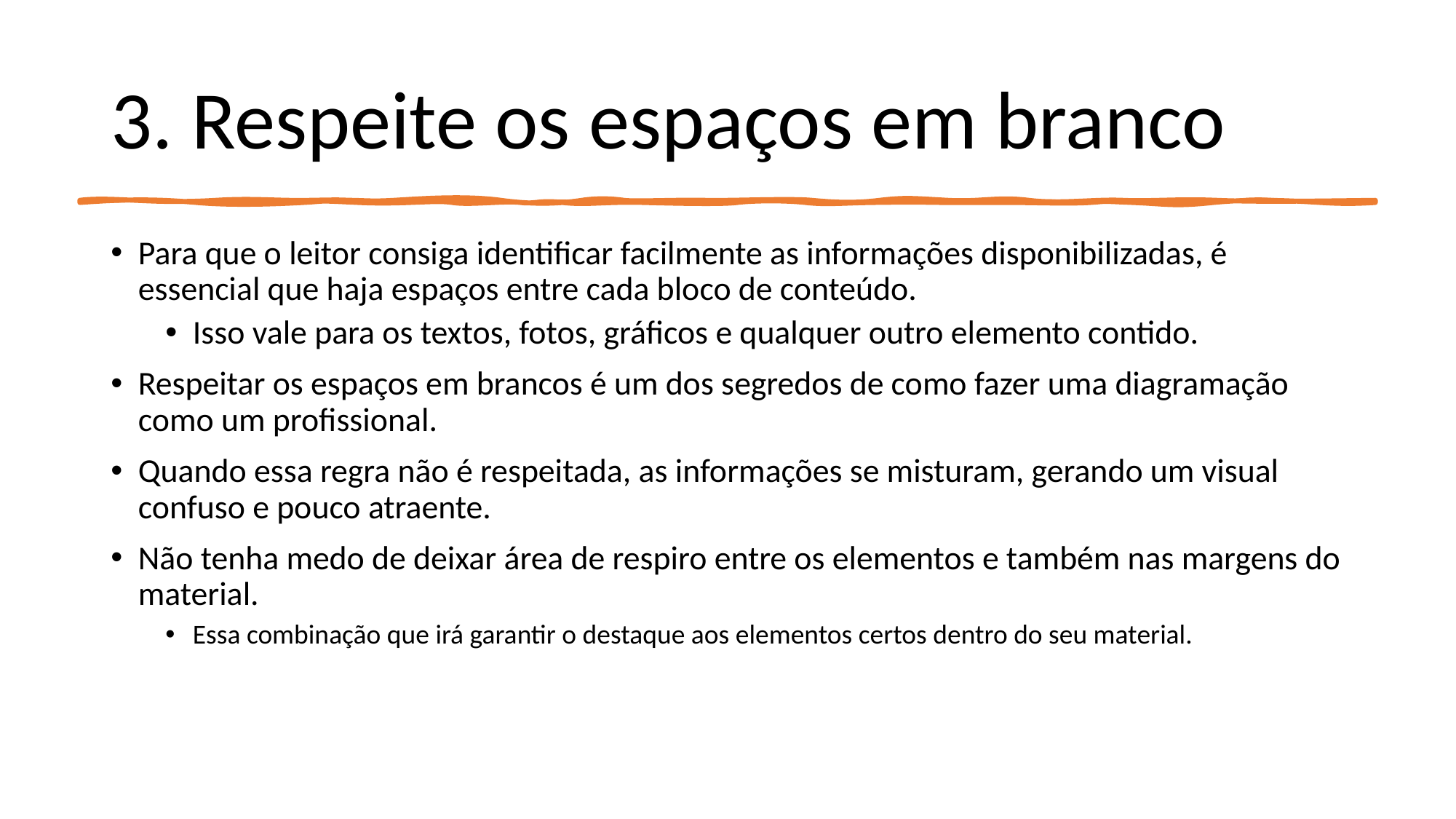

# 3. Respeite os espaços em branco

Para que o leitor consiga identificar facilmente as informações disponibilizadas, é essencial que haja espaços entre cada bloco de conteúdo.
Isso vale para os textos, fotos, gráficos e qualquer outro elemento contido.
Respeitar os espaços em brancos é um dos segredos de como fazer uma diagramação como um profissional.
Quando essa regra não é respeitada, as informações se misturam, gerando um visual confuso e pouco atraente.
Não tenha medo de deixar área de respiro entre os elementos e também nas margens do material.
Essa combinação que irá garantir o destaque aos elementos certos dentro do seu material.